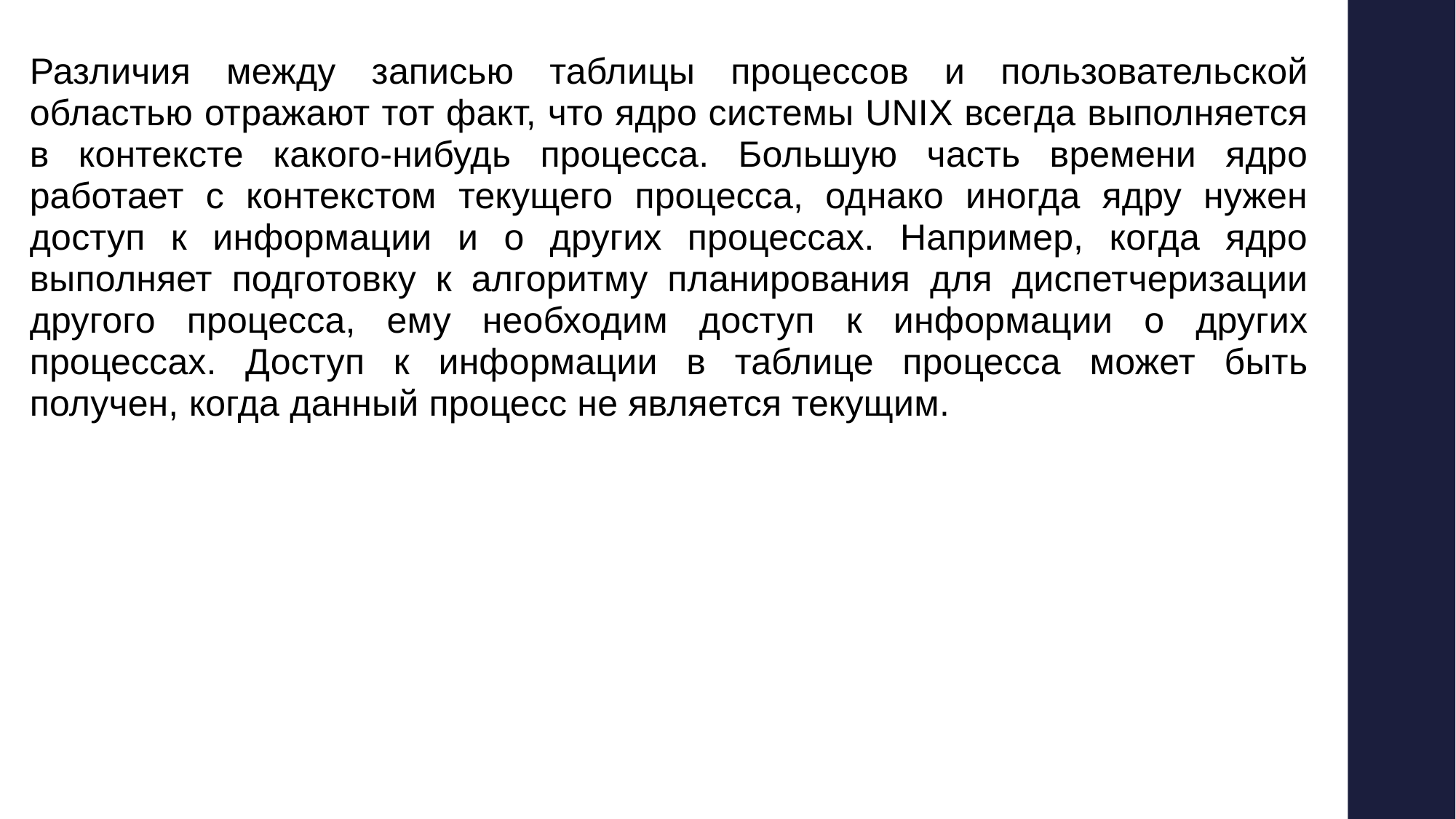

Различия между записью таблицы процессов и пользовательской областью отражают тот факт, что ядро системы UNIX всегда выполняется в контексте какого-нибудь процесса. Большую часть времени ядро работает с контекстом текущего процесса, однако иногда ядру нужен доступ к информации и о других процессах. Например, когда ядро выполняет подготовку к алгоритму планирования для диспетчеризации другого процесса, ему необходим доступ к информации о других процессах. Доступ к информации в таблице процесса может быть получен, когда данный процесс не является текущим.